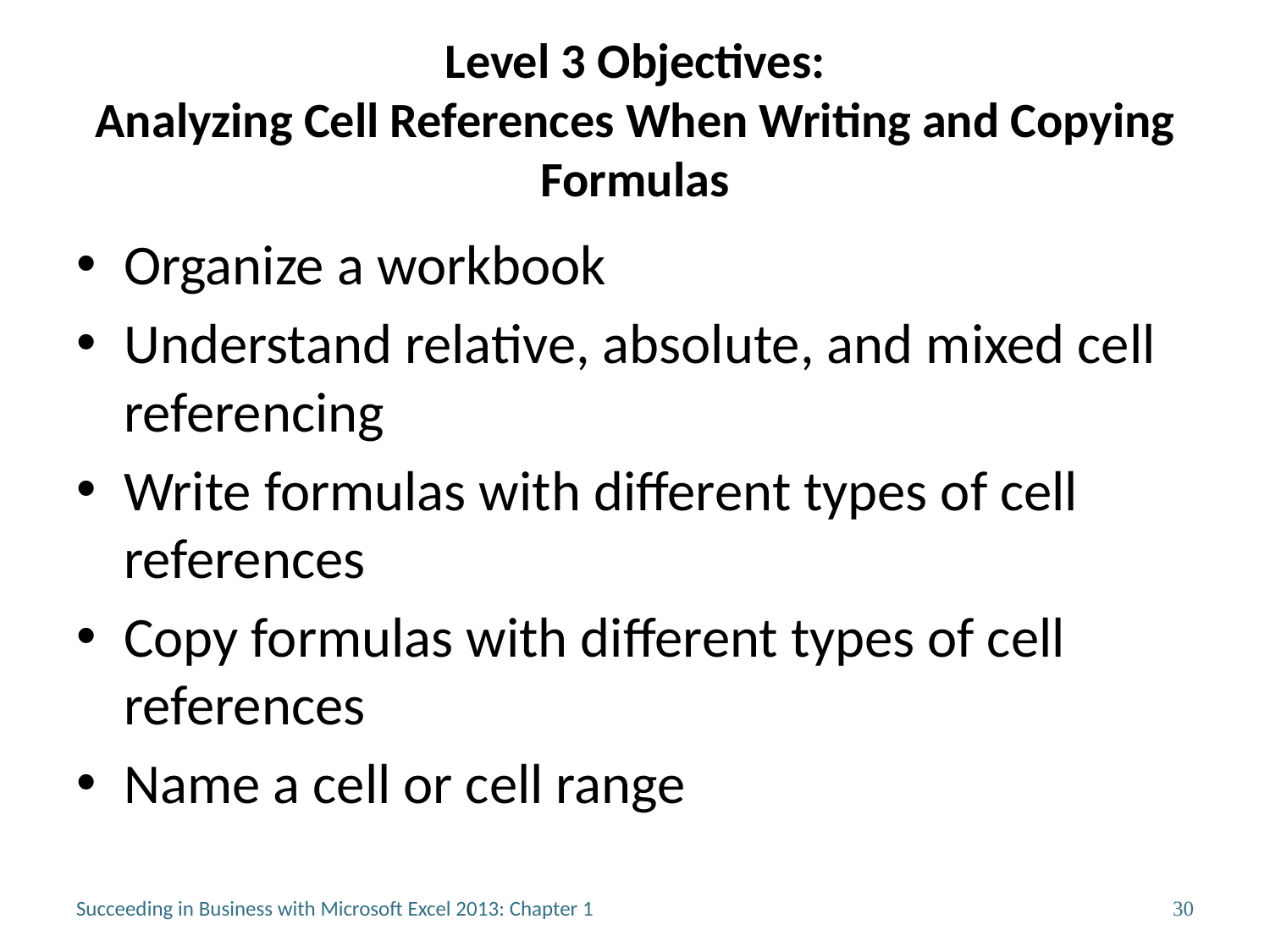

# Level 3 Objectives: Analyzing Cell References When Writing and Copying Formulas
Organize a workbook
Understand relative, absolute, and mixed cell referencing
Write formulas with different types of cell references
Copy formulas with different types of cell references
Name a cell or cell range
Succeeding in Business with Microsoft Excel 2013: Chapter 1
30